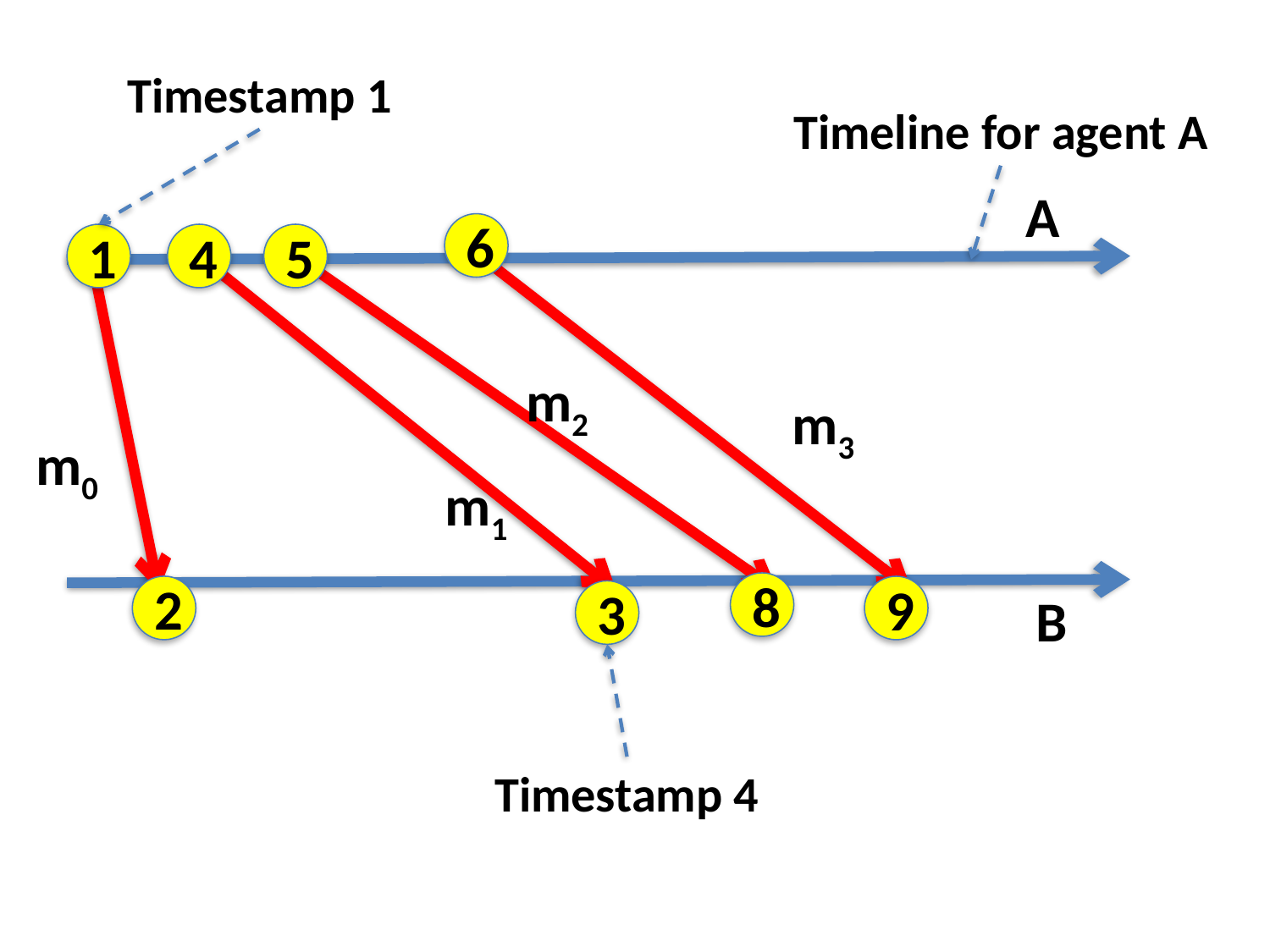

Timestamp 1
Timeline for agent A
A
6
1
4
5
m2
m3
m0
m1
8
2
9
B
3
Timestamp 4